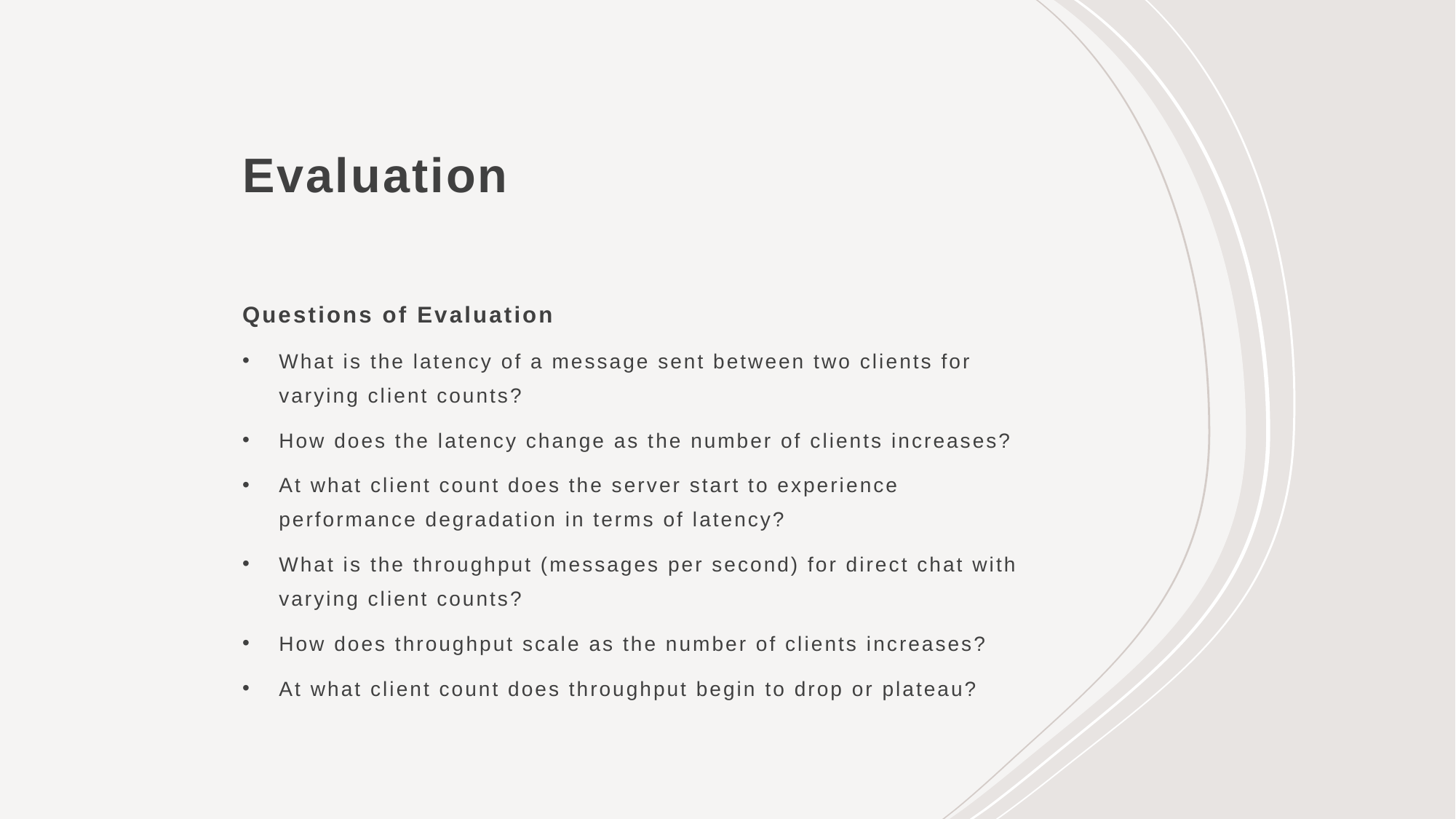

# Evaluation
Questions of Evaluation
What is the latency of a message sent between two clients for varying client counts?
How does the latency change as the number of clients increases?
At what client count does the server start to experience performance degradation in terms of latency?
What is the throughput (messages per second) for direct chat with varying client counts?
How does throughput scale as the number of clients increases?
At what client count does throughput begin to drop or plateau?